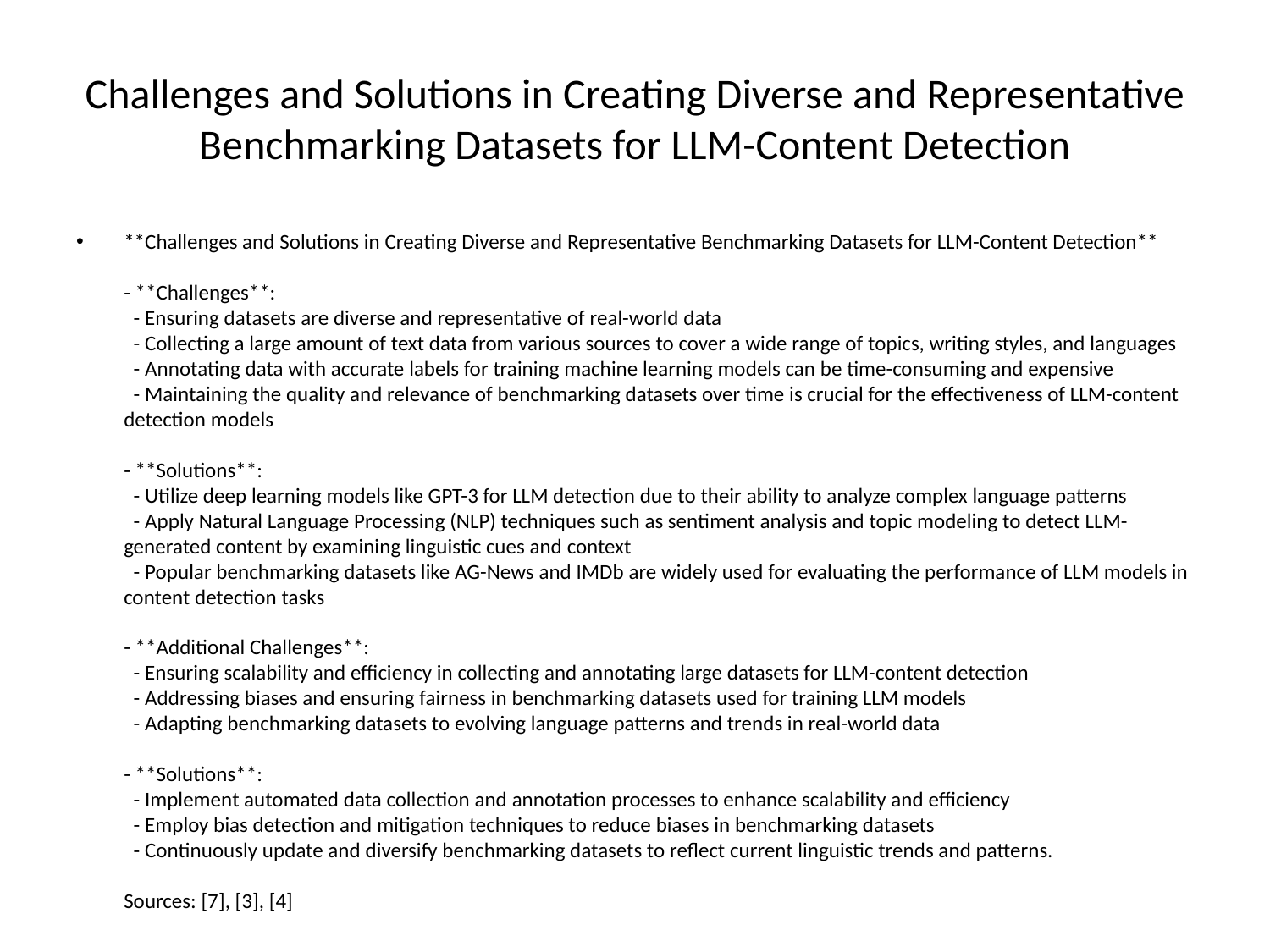

# Challenges and Solutions in Creating Diverse and Representative Benchmarking Datasets for LLM-Content Detection
**Challenges and Solutions in Creating Diverse and Representative Benchmarking Datasets for LLM-Content Detection**
- **Challenges**:
  - Ensuring datasets are diverse and representative of real-world data
  - Collecting a large amount of text data from various sources to cover a wide range of topics, writing styles, and languages
  - Annotating data with accurate labels for training machine learning models can be time-consuming and expensive
  - Maintaining the quality and relevance of benchmarking datasets over time is crucial for the effectiveness of LLM-content detection models
- **Solutions**:
  - Utilize deep learning models like GPT-3 for LLM detection due to their ability to analyze complex language patterns
  - Apply Natural Language Processing (NLP) techniques such as sentiment analysis and topic modeling to detect LLM-generated content by examining linguistic cues and context
  - Popular benchmarking datasets like AG-News and IMDb are widely used for evaluating the performance of LLM models in content detection tasks
- **Additional Challenges**:
  - Ensuring scalability and efficiency in collecting and annotating large datasets for LLM-content detection
  - Addressing biases and ensuring fairness in benchmarking datasets used for training LLM models
  - Adapting benchmarking datasets to evolving language patterns and trends in real-world data
- **Solutions**:
  - Implement automated data collection and annotation processes to enhance scalability and efficiency
  - Employ bias detection and mitigation techniques to reduce biases in benchmarking datasets
  - Continuously update and diversify benchmarking datasets to reflect current linguistic trends and patterns.
Sources: [7], [3], [4]